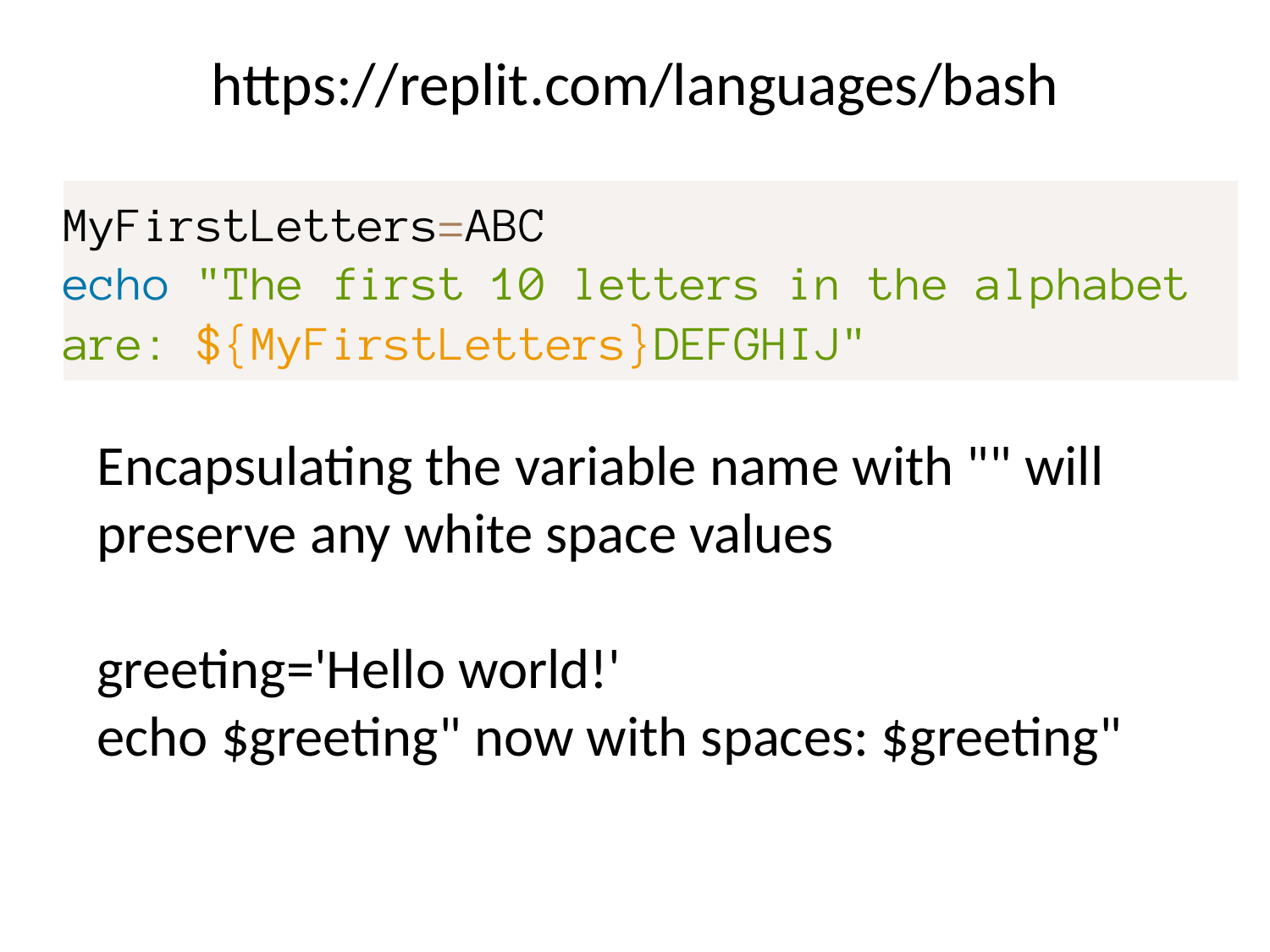

# https://replit.com/languages/bash
MyFirstLetters=ABC
echo "The first 10 letters in the alphabet are: ${MyFirstLetters}DEFGHIJ"
Encapsulating the variable name with "" will preserve any white space values

greeting='Hello world!'
echo $greeting" now with spaces: $greeting"